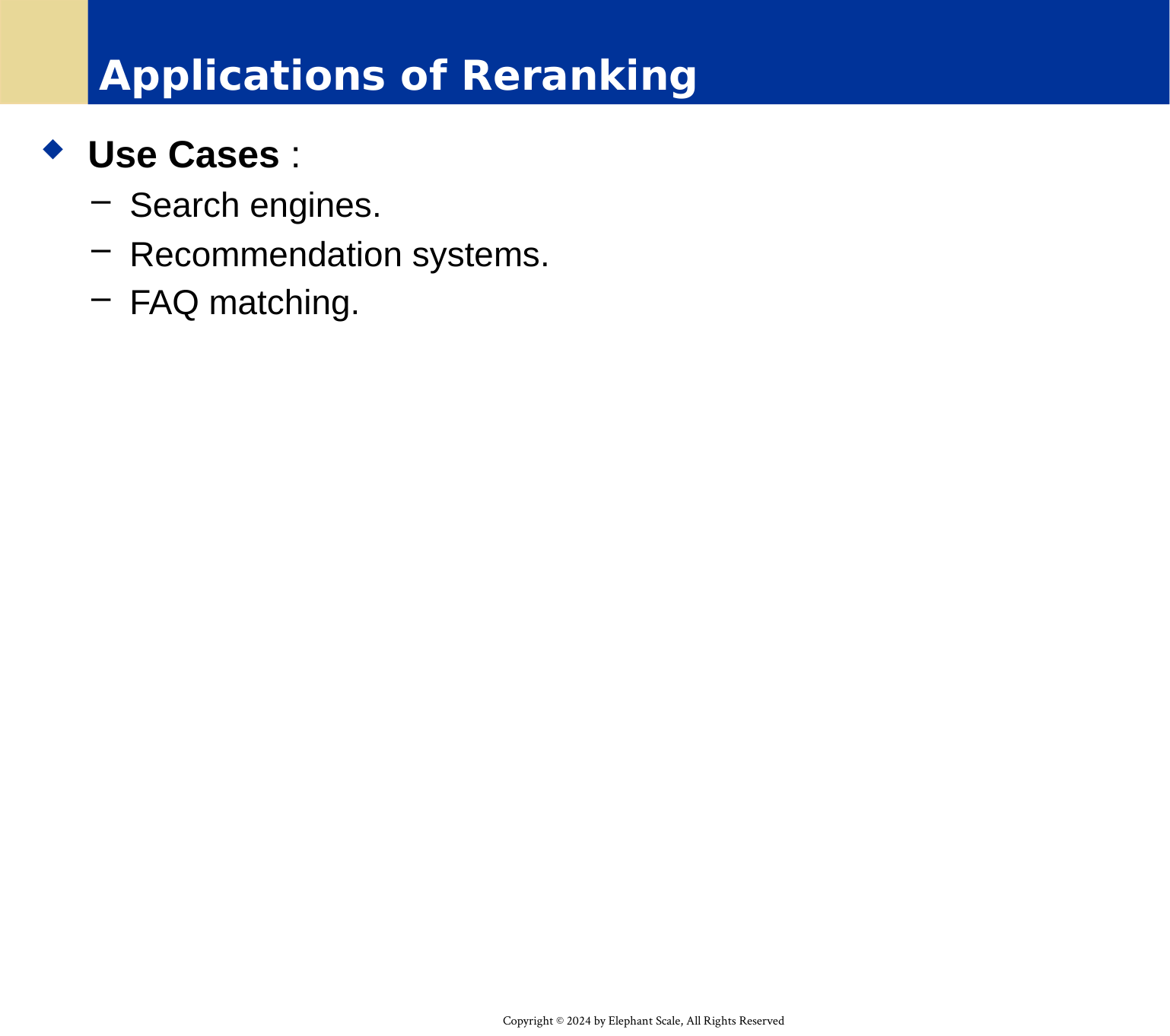

# Applications of Reranking
 Use Cases :
 Search engines.
 Recommendation systems.
 FAQ matching.
Copyright © 2024 by Elephant Scale, All Rights Reserved